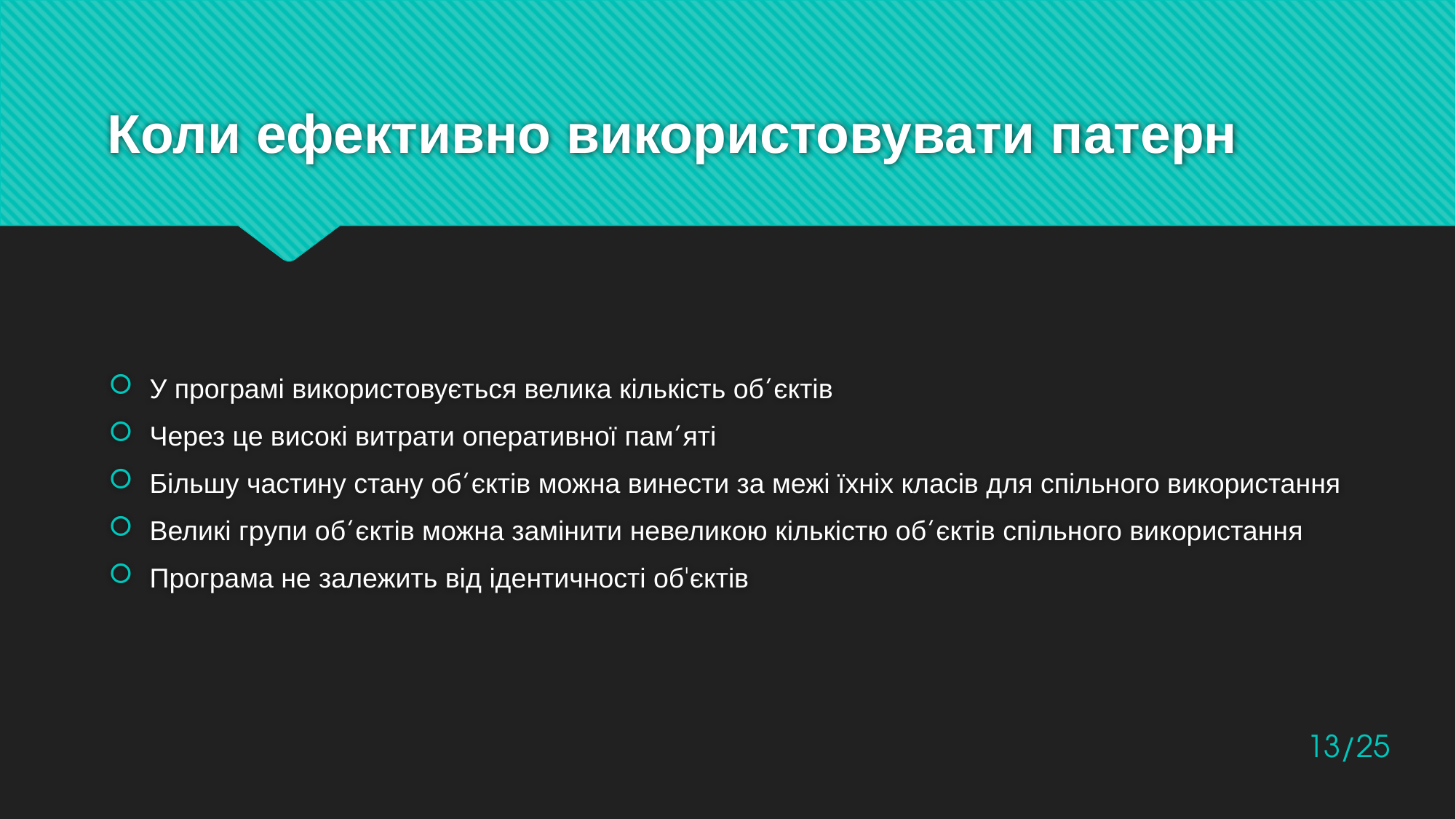

# Коли ефективно використовувати патерн
У програмі використовується велика кількість об’єктів
Через це високі витрати оперативної пам’яті
Більшу частину стану об’єктів можна винести за межі їхніх класів для спільного використання
Великі групи об’єктів можна замінити невеликою кількістю об’єктів спільного використання
Програма не залежить від ідентичності об'єктів
13/25